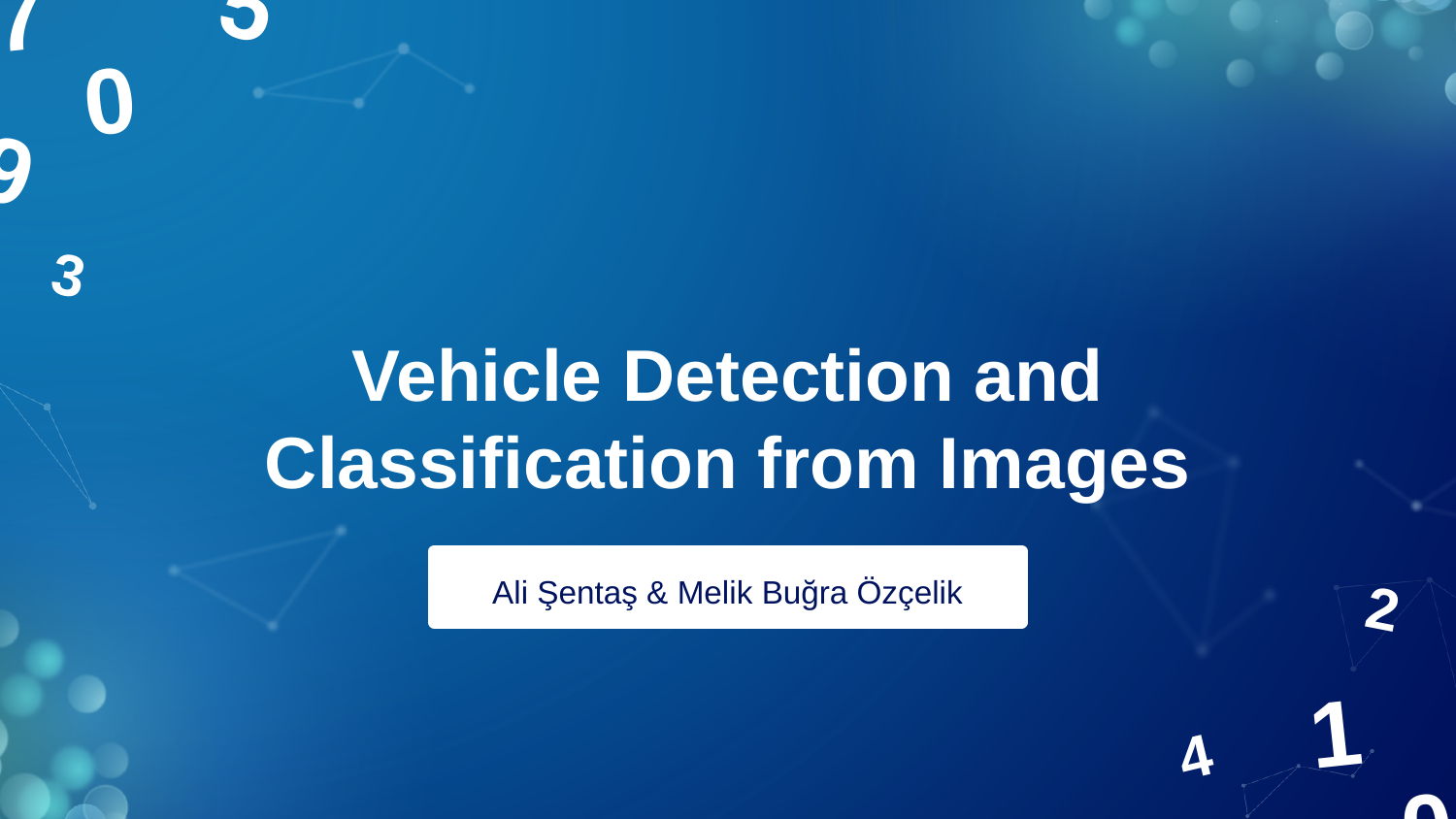

# Vehicle Detection and Classification from Images
Ali Şentaş & Melik Buğra Özçelik